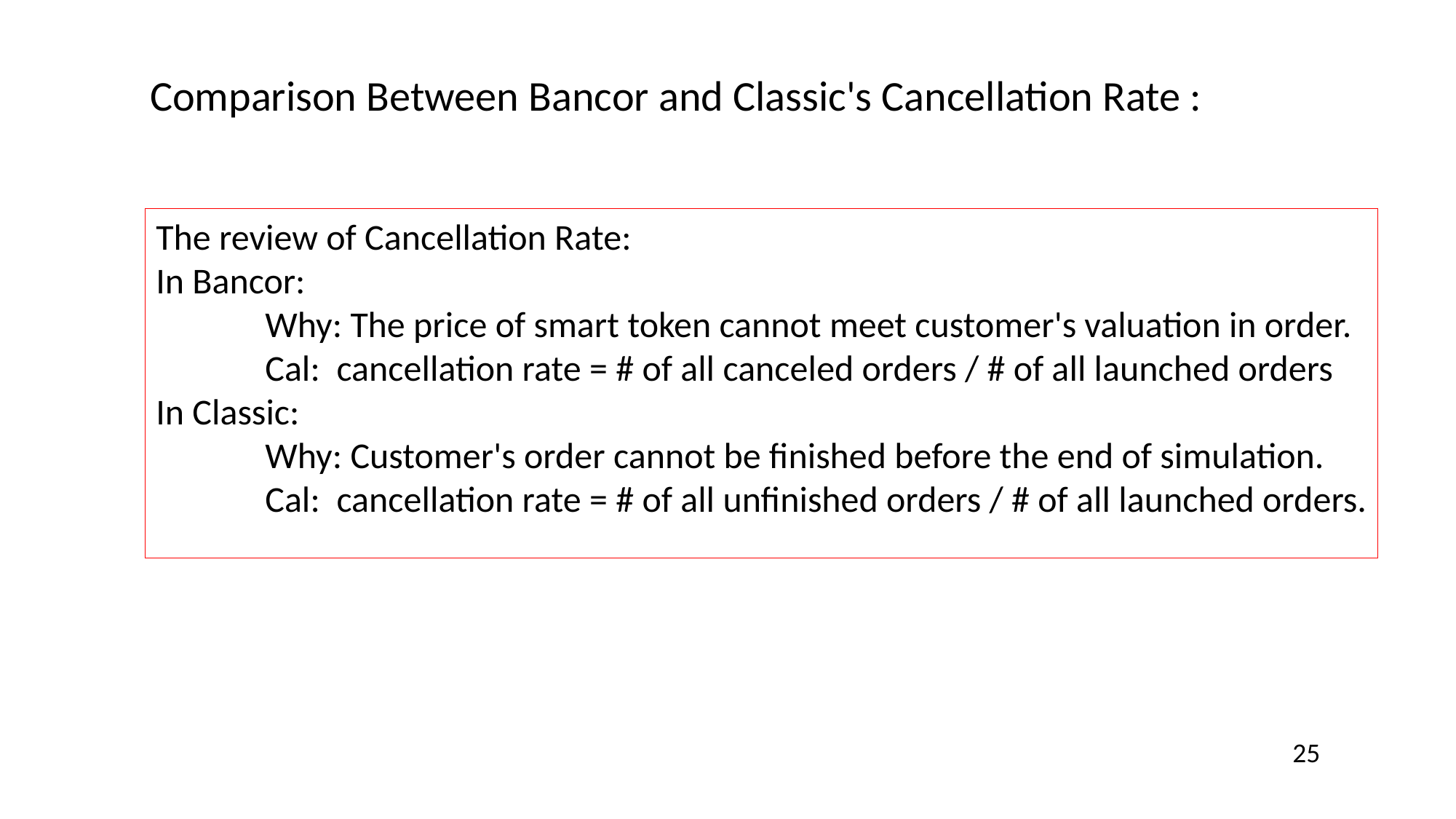

Comparison Between Bancor and Classic's Cancellation Rate :

The review of Cancellation Rate:
In Bancor:
	Why: The price of smart token cannot meet customer's valuation in order.
	Cal:  cancellation rate = # of all canceled orders / # of all launched orders
In Classic:
	Why: Customer's order cannot be finished before the end of simulation.
	Cal:  cancellation rate = # of all unfinished orders / # of all launched orders.

25